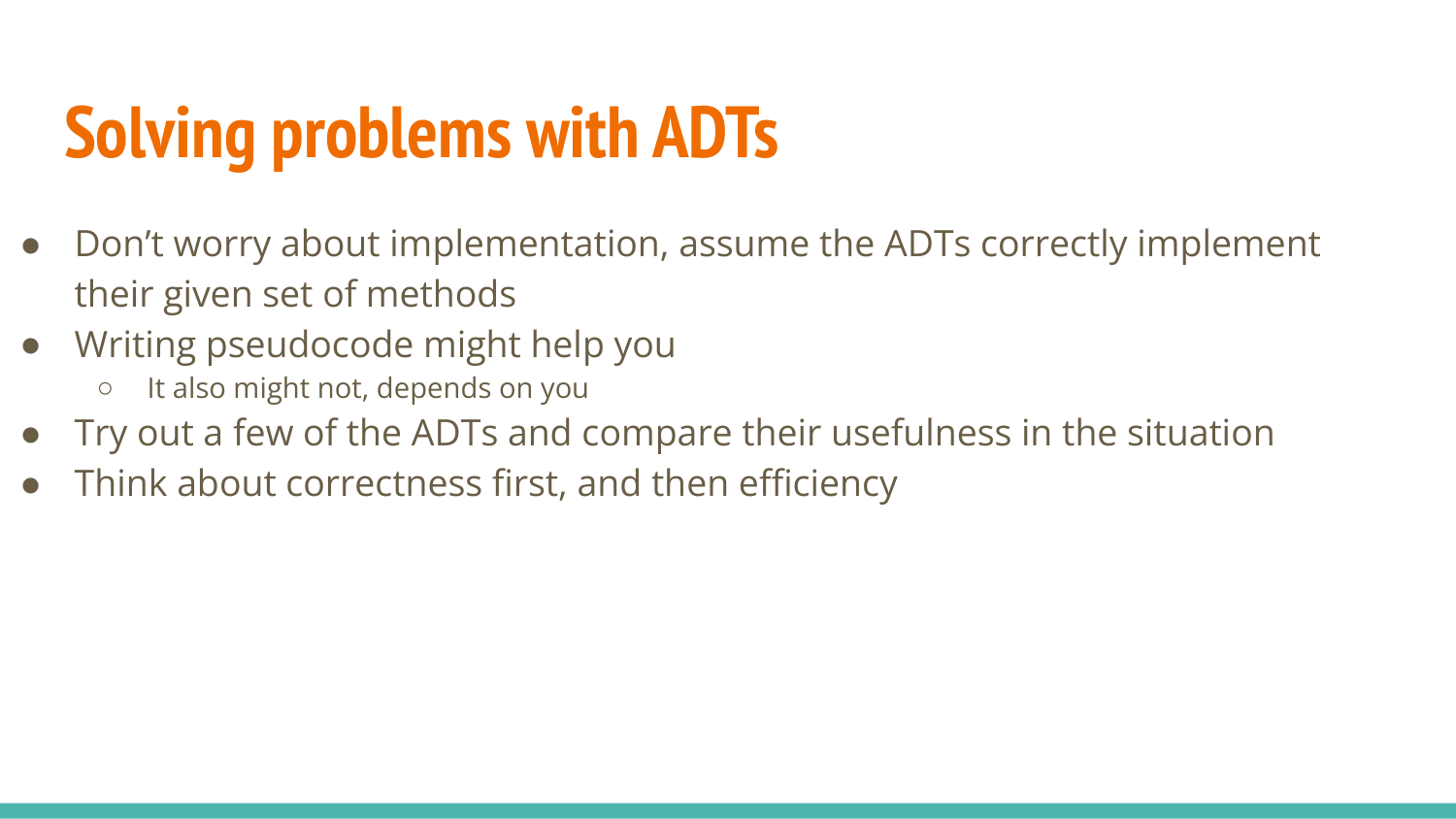

# Solving problems with ADTs
Don’t worry about implementation, assume the ADTs correctly implement their given set of methods
Writing pseudocode might help you
It also might not, depends on you
Try out a few of the ADTs and compare their usefulness in the situation
Think about correctness first, and then efficiency